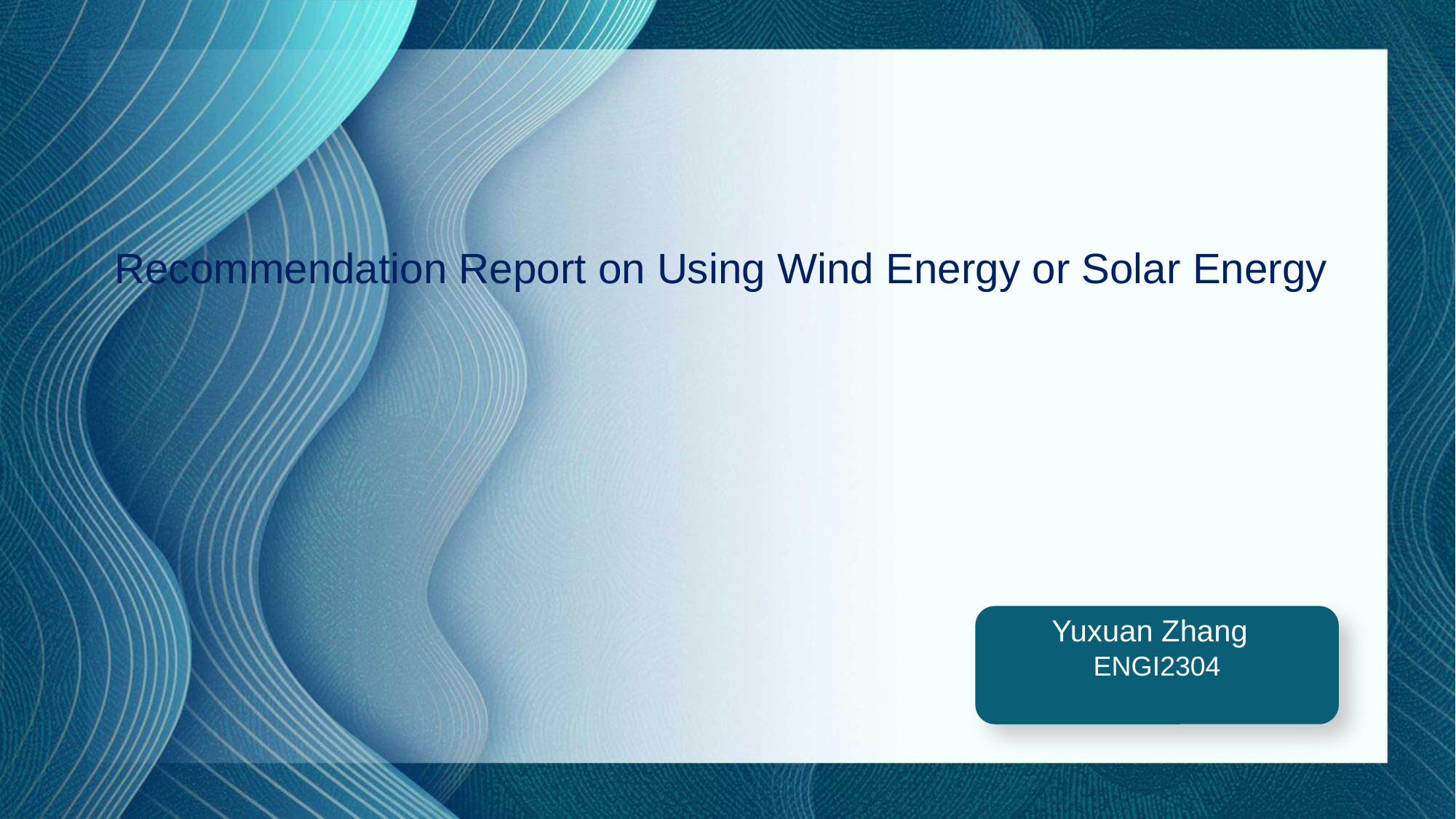

Recommendation Report on Using Wind Energy or Solar Energy
ENGI2304
Yuxuan Zhang